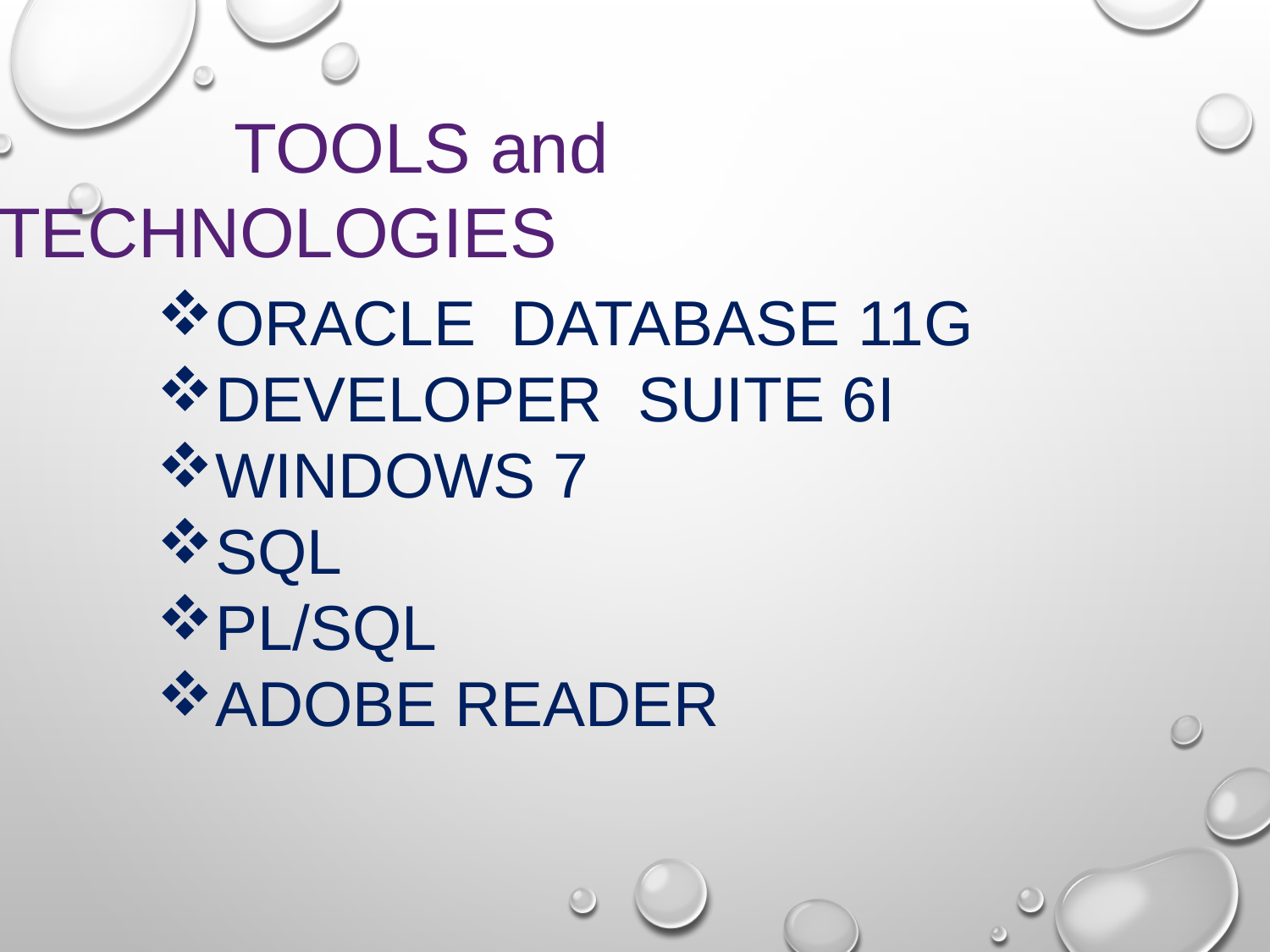

TOOLS and TECHNOLOGIES
ORACLE  DATABASE 11G
DEVELOPER  SUITE 6I
WINDOWS 7
SQL
PL/SQL
ADOBE READER